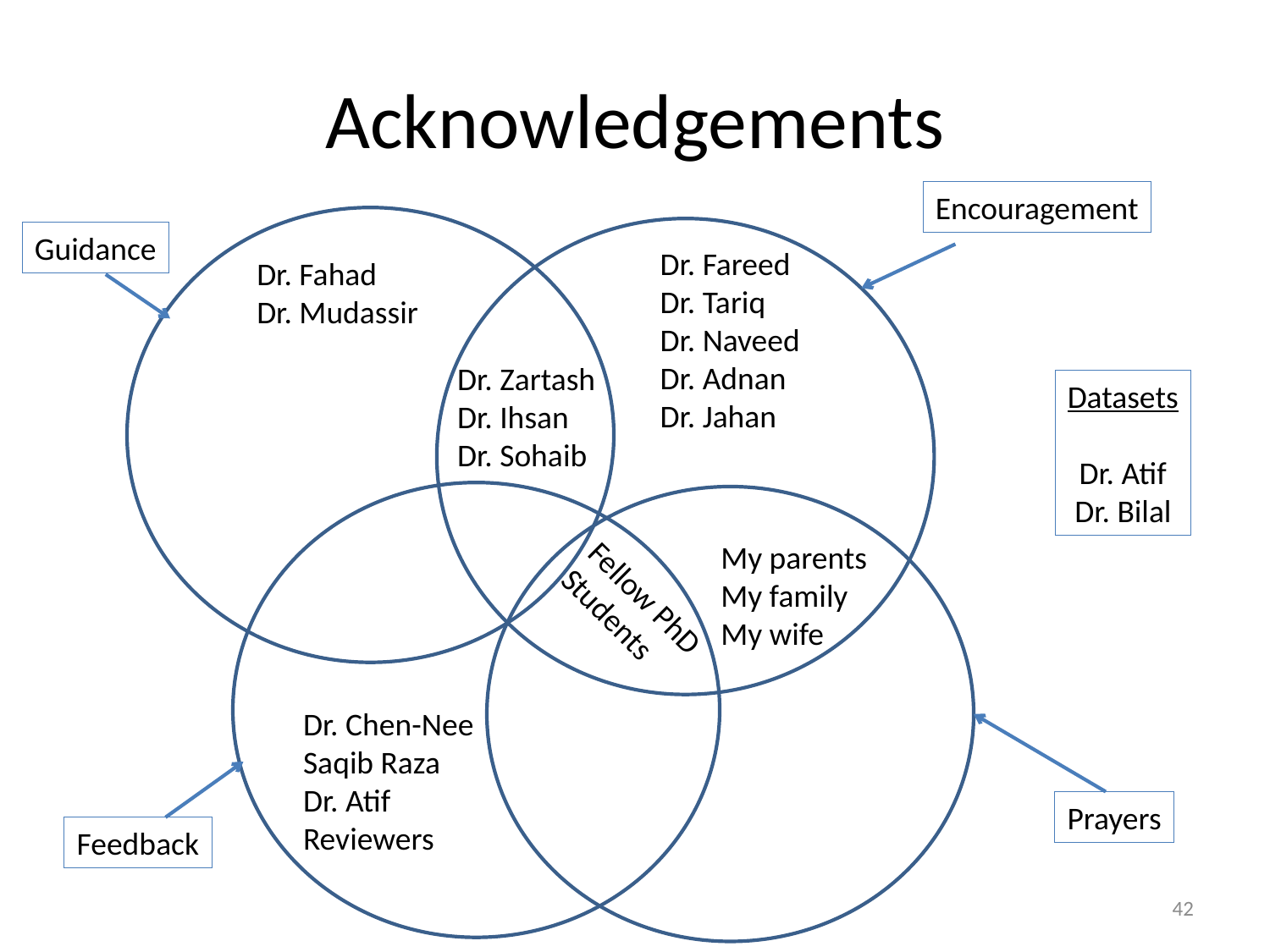

# Acknowledgements
Encouragement

Guidance
Dr. Fareed
Dr. Tariq
Dr. Naveed
Dr. Adnan
Dr. Jahan
Dr. Fahad
Dr. Mudassir
Dr. Zartash
Dr. Ihsan
Dr. Sohaib
Datasets

Dr. Atif
Dr. Bilal

My parents
My family
My wife
Fellow PhD Students
Dr. Chen-Nee
Saqib Raza
Dr. Atif
Reviewers
Prayers
Feedback
42